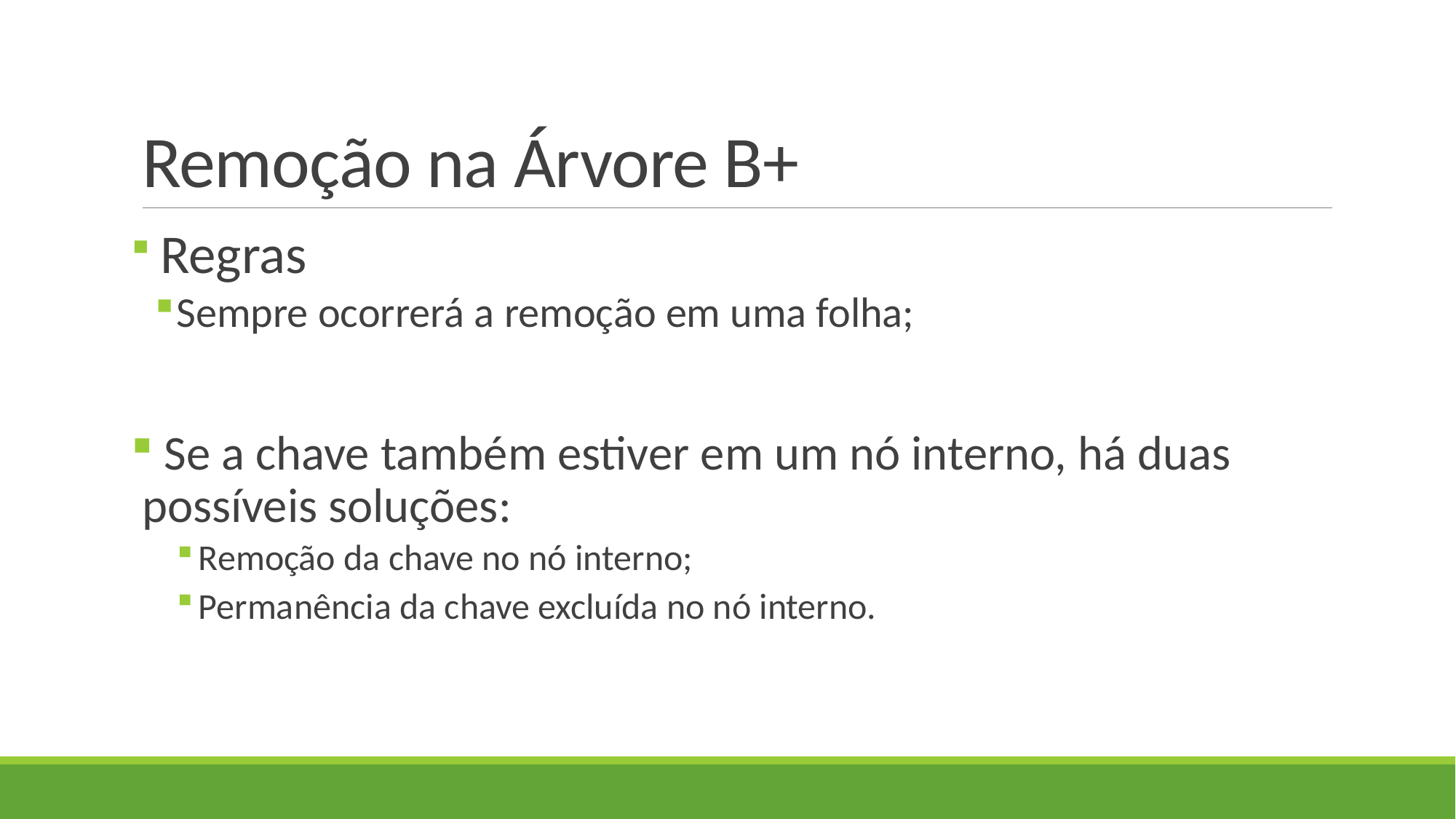

# Remoção na Árvore B+
 Regras
Sempre ocorrerá a remoção em uma folha;

 Se a chave também estiver em um nó interno, há duas possíveis soluções:
Remoção da chave no nó interno;
Permanência da chave excluída no nó interno.